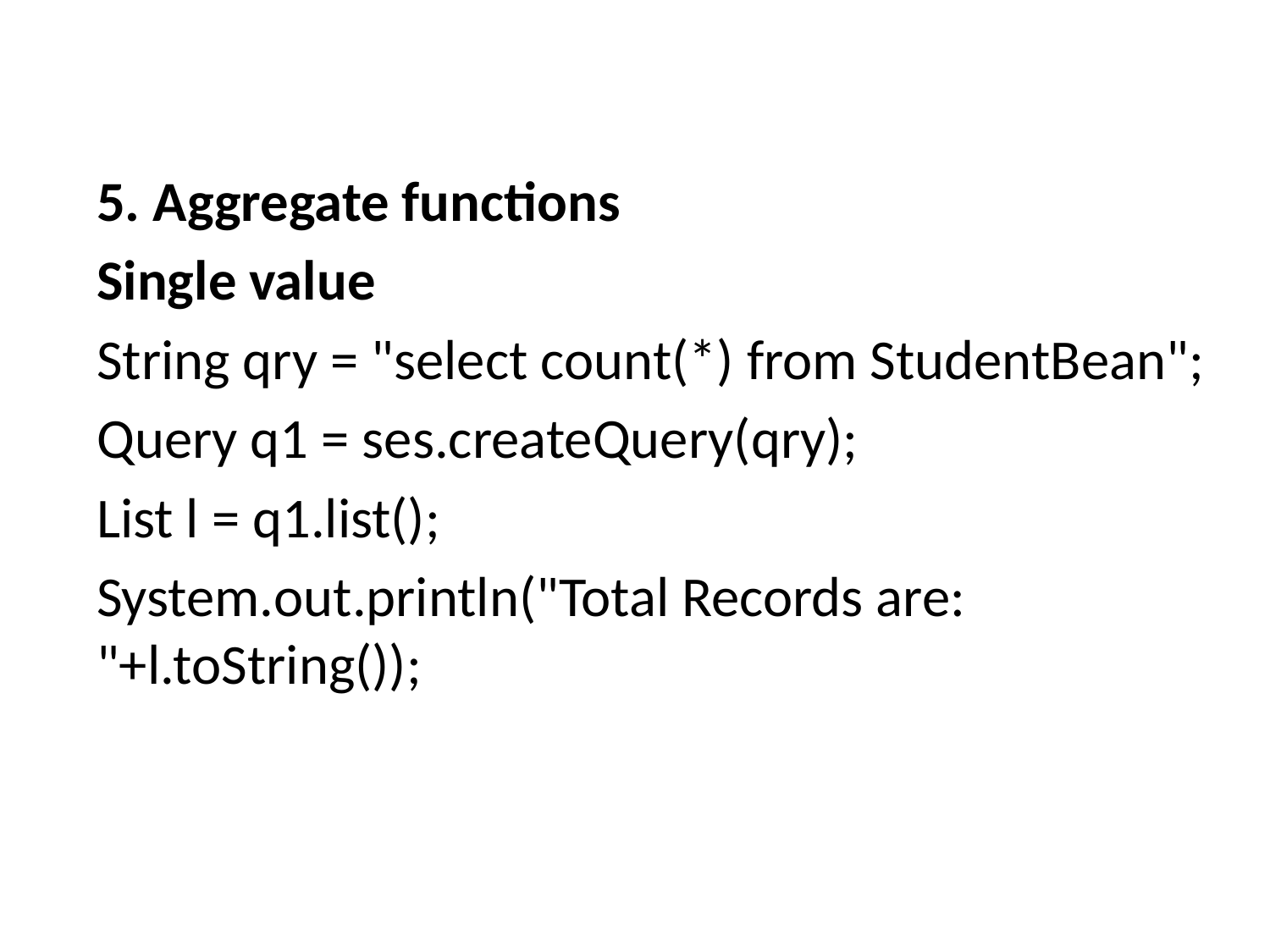

5. Aggregate functions
Single value
String qry = "select count(*) from StudentBean";
Query q1 = ses.createQuery(qry);
List l = q1.list();
System.out.println("Total Records are: "+l.toString());